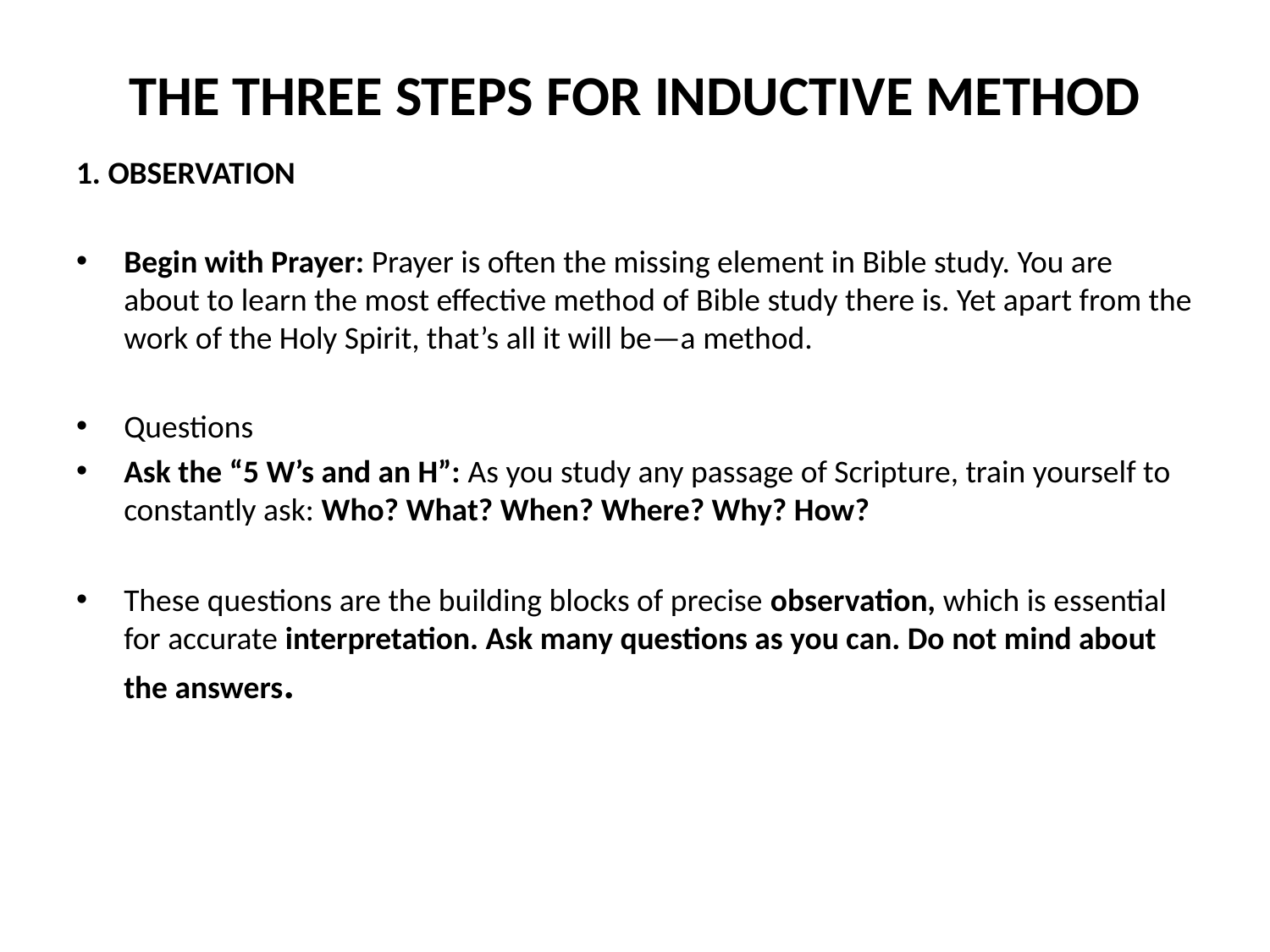

# THE THREE STEPS FOR INDUCTIVE METHOD
1. OBSERVATION

Begin with Prayer: Prayer is often the missing element in Bible study. You are about to learn the most effective method of Bible study there is. Yet apart from the work of the Holy Spirit, that’s all it will be—a method.

Questions
Ask the “5 W’s and an H”: As you study any passage of Scripture, train yourself to constantly ask: Who? What? When? Where? Why? How?

These questions are the building blocks of precise observation, which is essential for accurate interpretation. Ask many questions as you can. Do not mind about the answers.